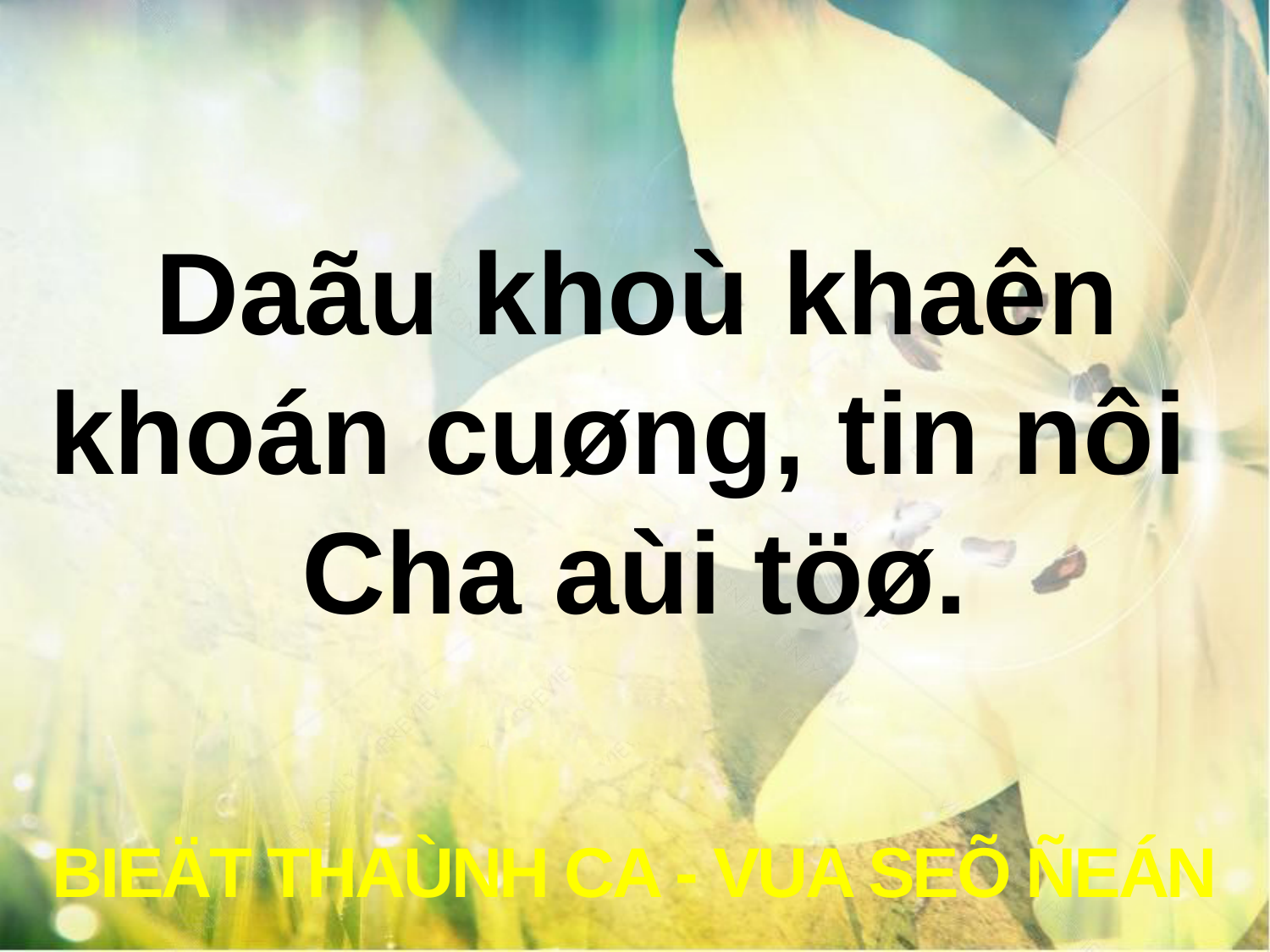

Daãu khoù khaên
khoán cuøng, tin nôi
Cha aùi töø.
BIEÄT THAÙNH CA - VUA SEÕ ÑEÁN